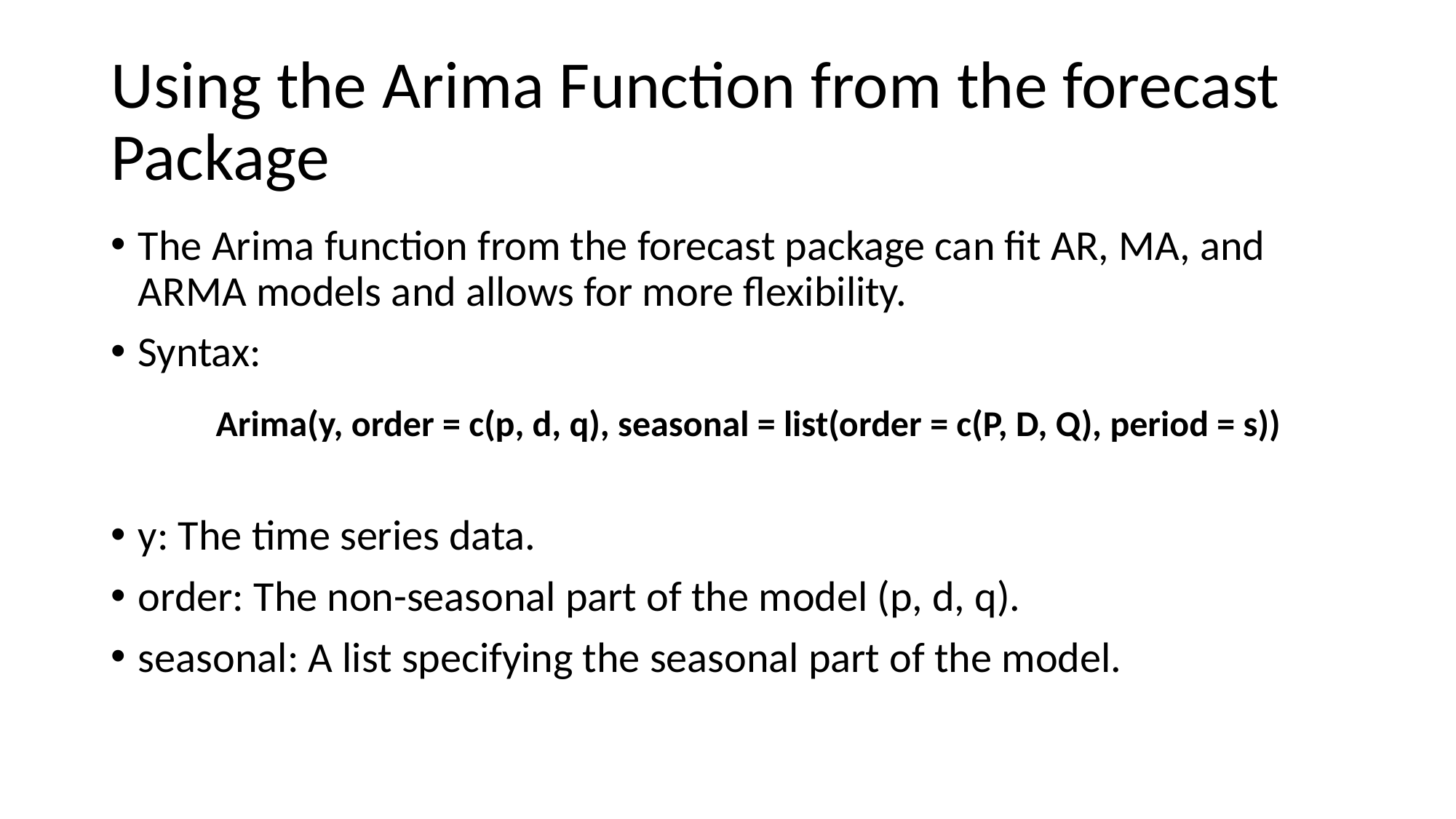

# Using the Arima Function from the forecast Package
The Arima function from the forecast package can fit AR, MA, and ARMA models and allows for more flexibility.
Syntax:

y: The time series data.
order: The non-seasonal part of the model (p, d, q).
seasonal: A list specifying the seasonal part of the model.

Arima(y, order = c(p, d, q), seasonal = list(order = c(P, D, Q), period = s))